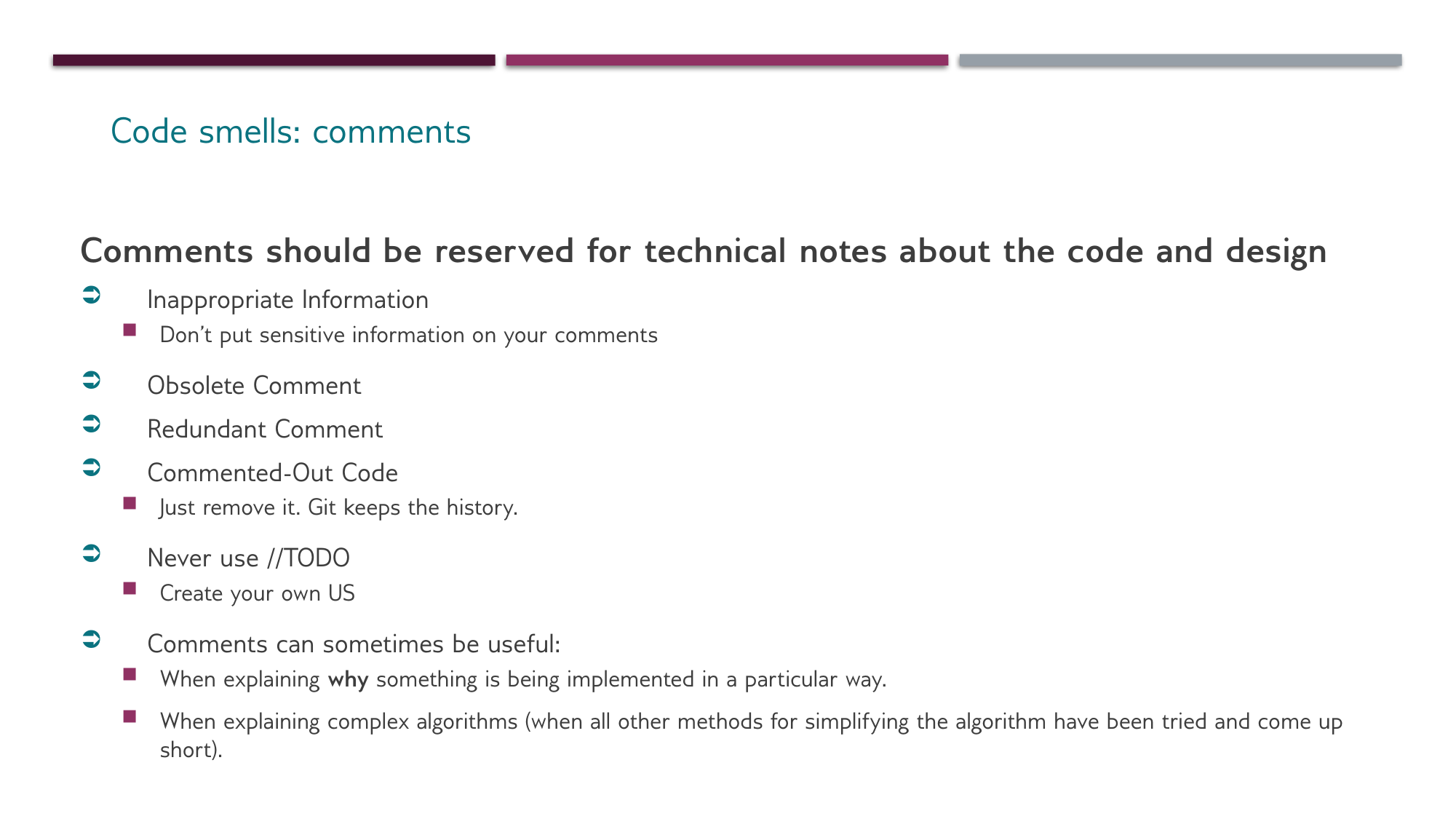

#
Code smells: comments
Comments should be reserved for technical notes about the code and design
Inappropriate Information
Don’t put sensitive information on your comments
Obsolete Comment
Redundant Comment
Commented-Out Code
Just remove it. Git keeps the history.
Never use //TODO
Create your own US
Comments can sometimes be useful:
When explaining why something is being implemented in a particular way.
When explaining complex algorithms (when all other methods for simplifying the algorithm have been tried and come up short).